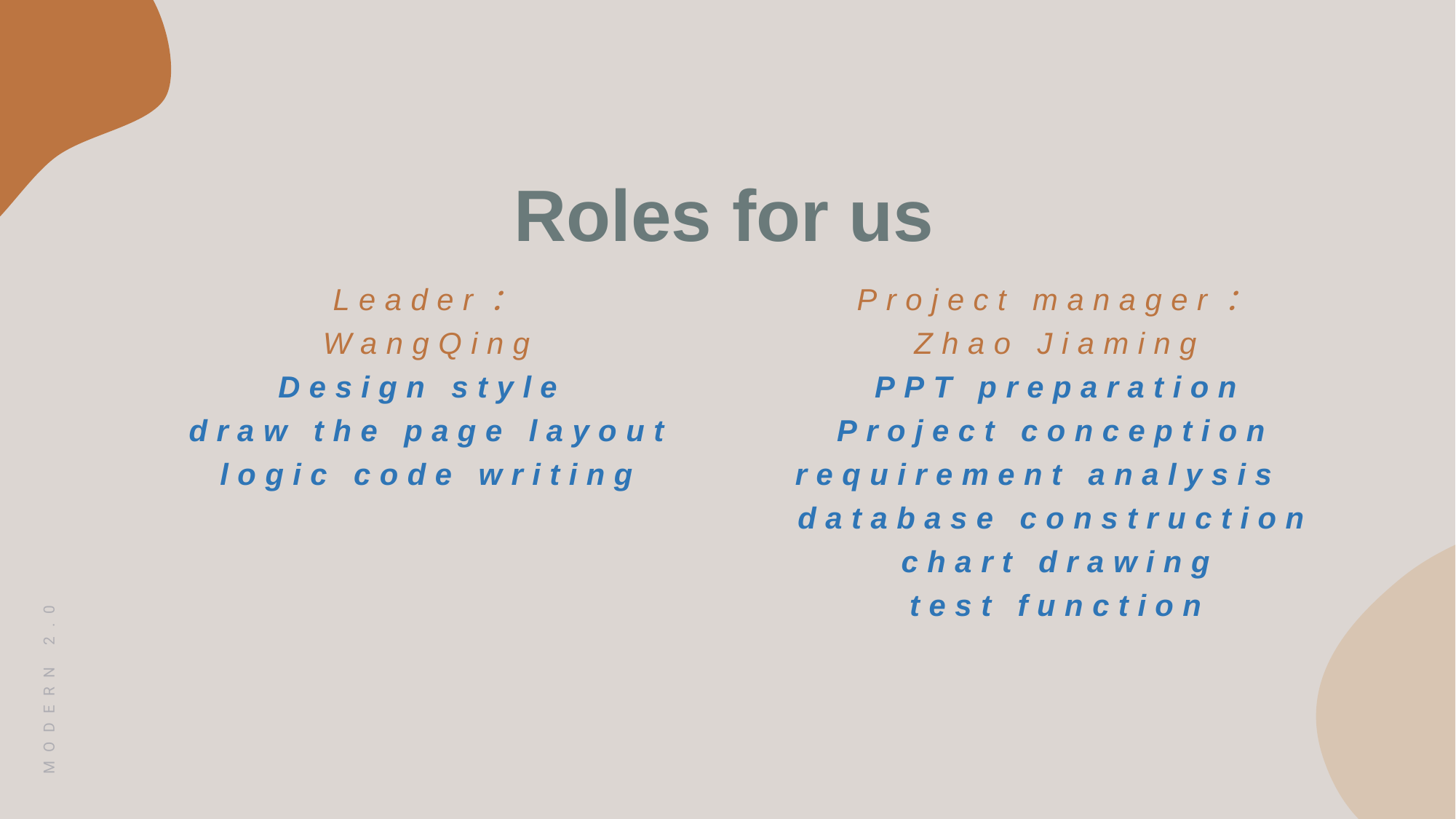

Roles for us
Leader：
WangQing
Design style
draw the page layout
logic code writing
Project manager：
Zhao Jiaming
PPT preparation
Project conception requirement analysis   database construction chart drawing
test function
MODERN 2.0